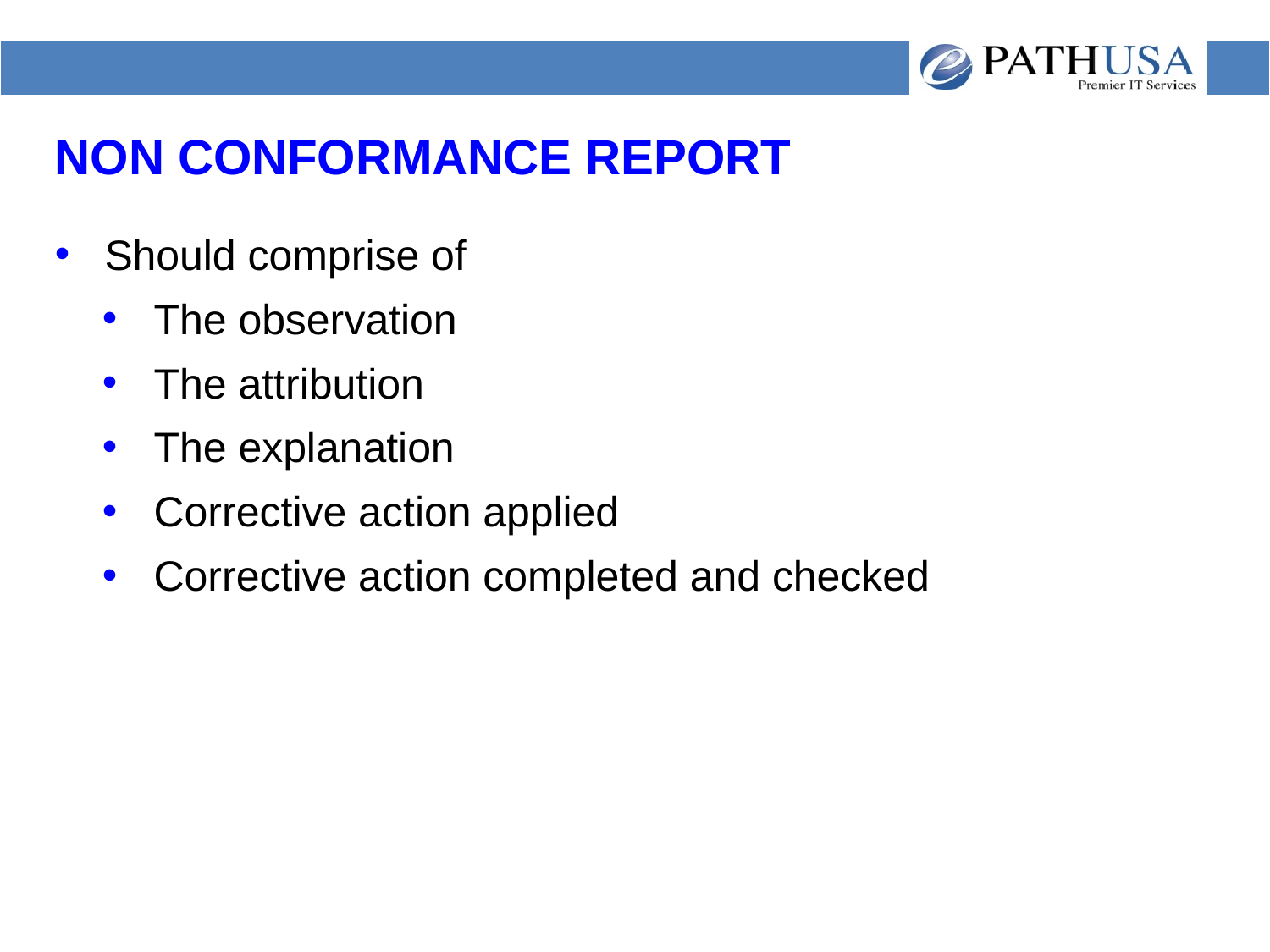

# NON CONFORMANCE REPORT
 Should comprise of
 The observation
 The attribution
 The explanation
 Corrective action applied
 Corrective action completed and checked